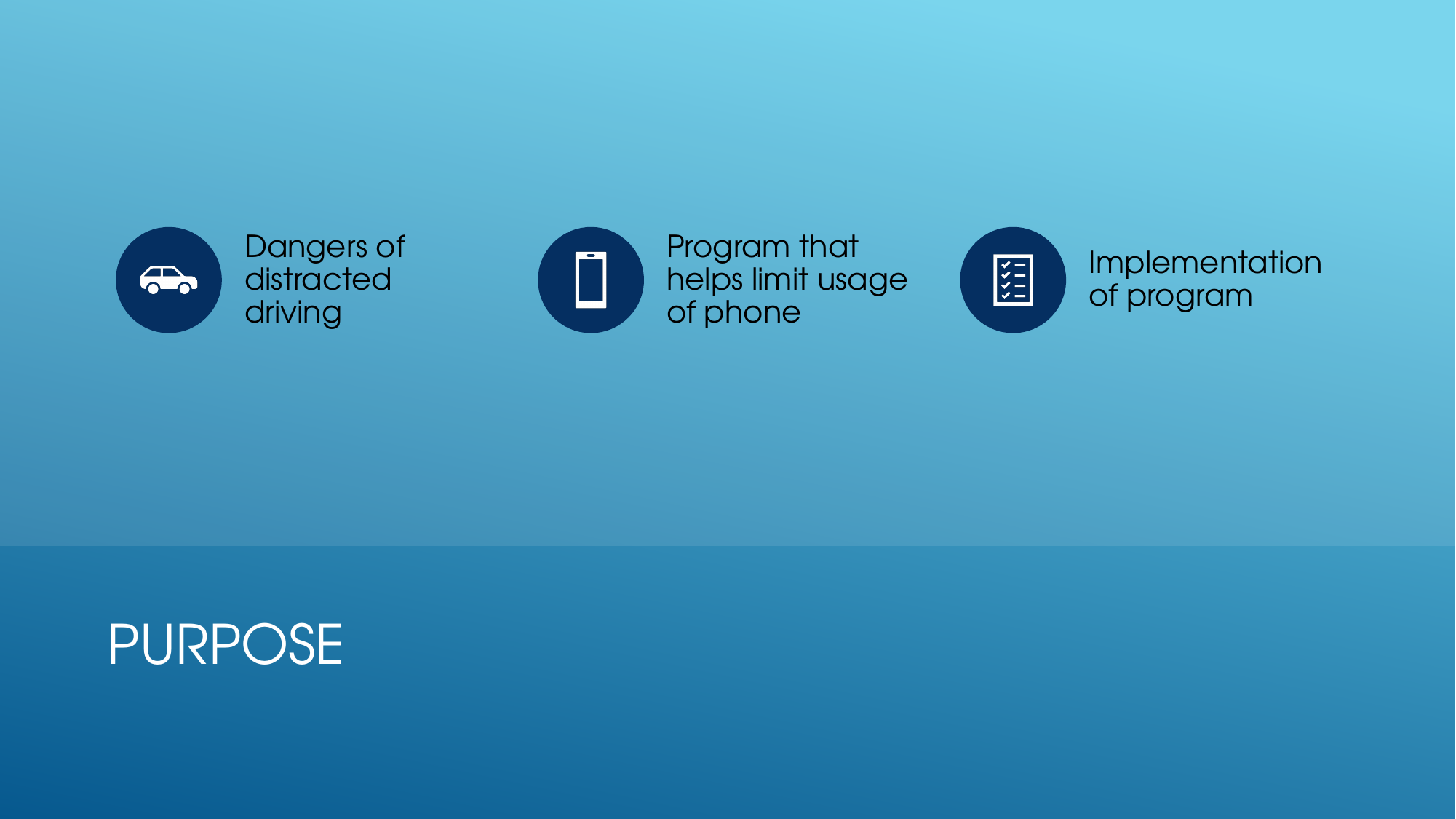

Dangers of distracted driving
Program that helps limit usage of phone
Implementation of program
# Purpose